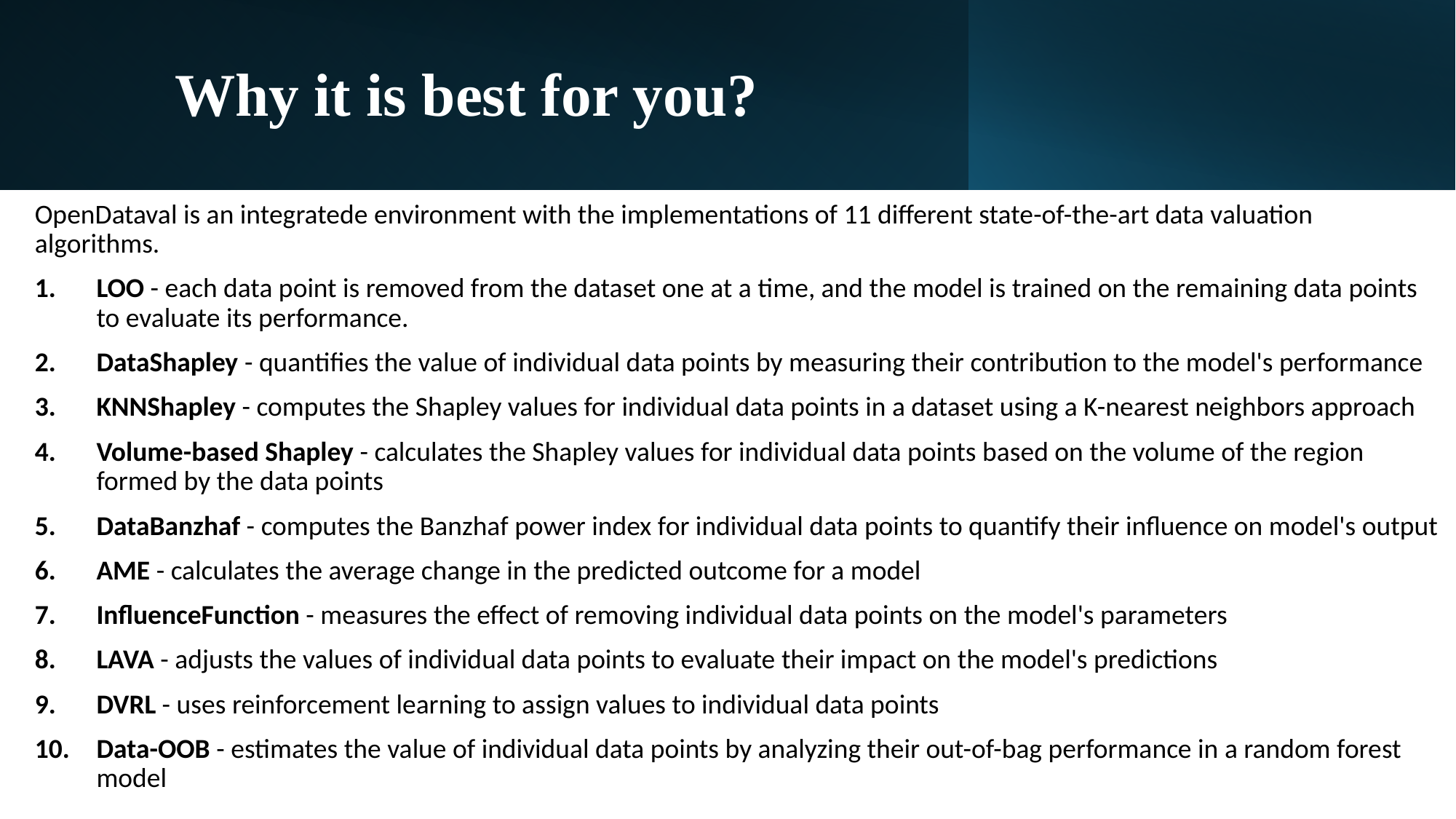

# Why it is best for you?
OpenDataval is an integratede environment with the implementations of 11 different state-of-the-art data valuation algorithms.
LOO - each data point is removed from the dataset one at a time, and the model is trained on the remaining data points to evaluate its performance.
DataShapley - quantifies the value of individual data points by measuring their contribution to the model's performance
KNNShapley - computes the Shapley values for individual data points in a dataset using a K-nearest neighbors approach
Volume-based Shapley - calculates the Shapley values for individual data points based on the volume of the region formed by the data points
DataBanzhaf - computes the Banzhaf power index for individual data points to quantify their influence on model's output
AME - calculates the average change in the predicted outcome for a model
InfluenceFunction - measures the effect of removing individual data points on the model's parameters
LAVA - adjusts the values of individual data points to evaluate their impact on the model's predictions
DVRL - uses reinforcement learning to assign values to individual data points
Data-OOB - estimates the value of individual data points by analyzing their out-of-bag performance in a random forest model